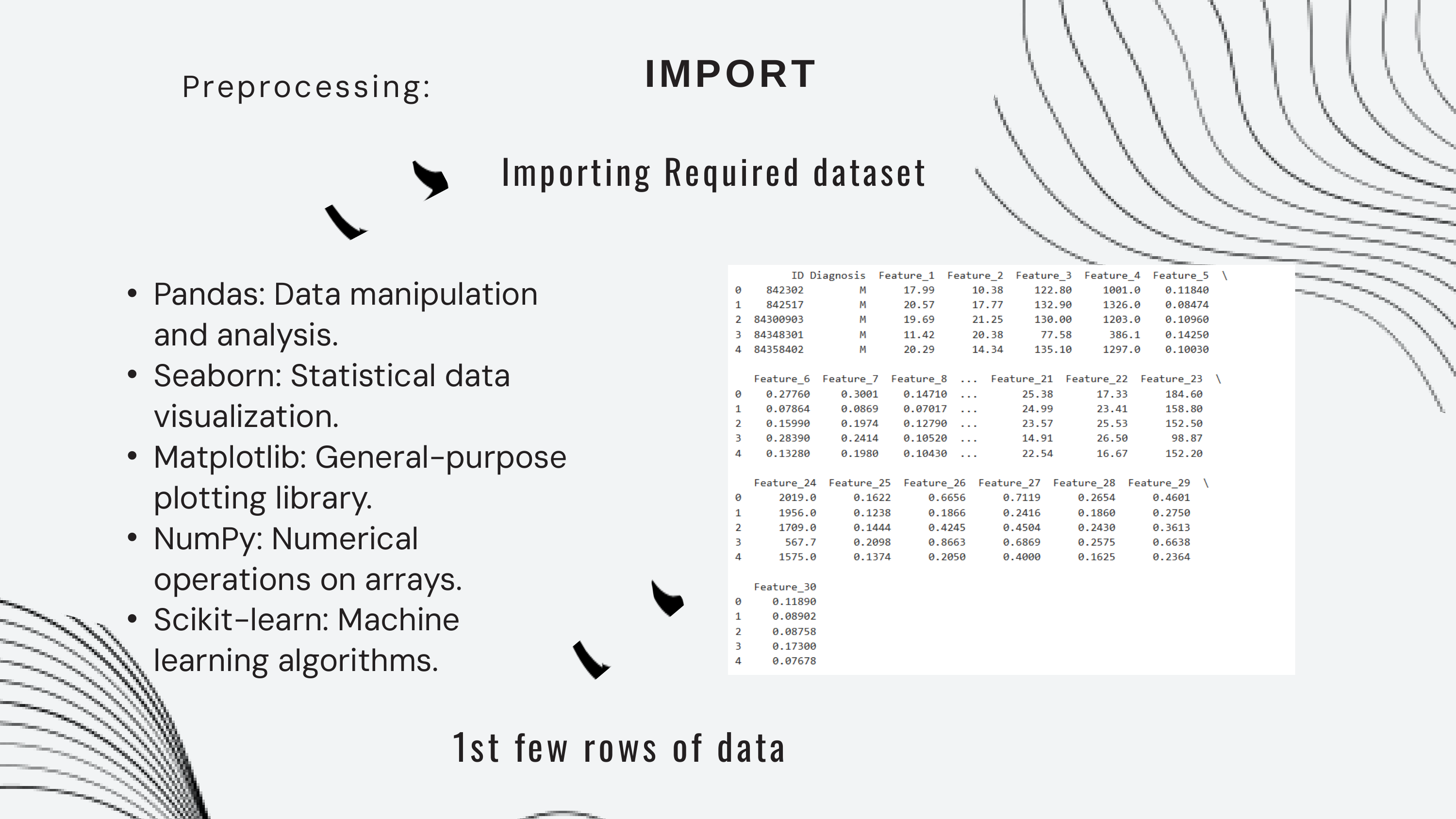

IMPORT
Preprocessing:
Importing Required dataset

Pandas: Data manipulation and analysis.
Seaborn: Statistical data visualization.
Matplotlib: General-purpose plotting library.
NumPy: Numerical operations on arrays.
Scikit-learn: Machine learning algorithms.

1st few rows of data